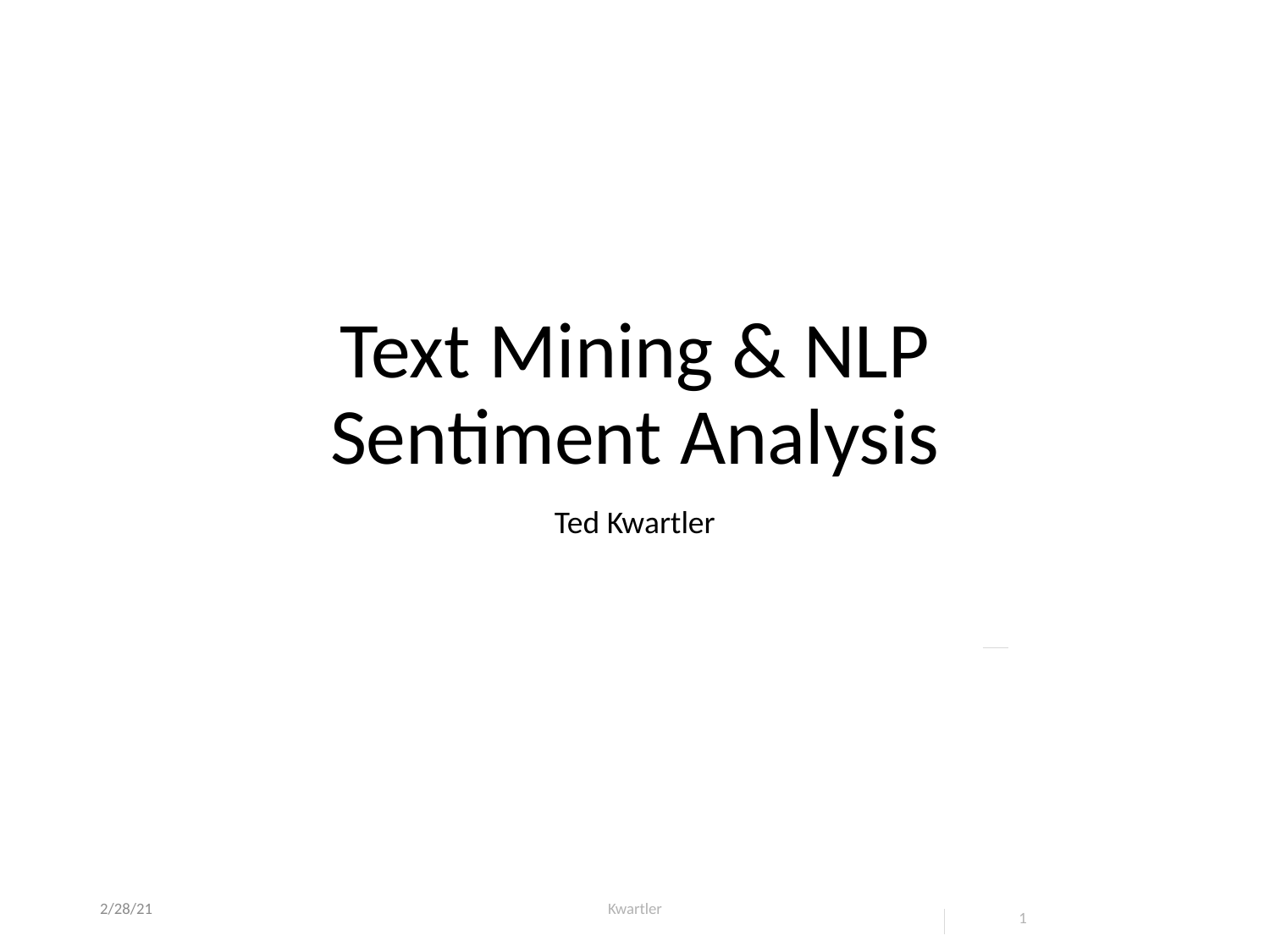

# Text Mining & NLP Sentiment Analysis
Ted Kwartler
2/28/21
Kwartler
1